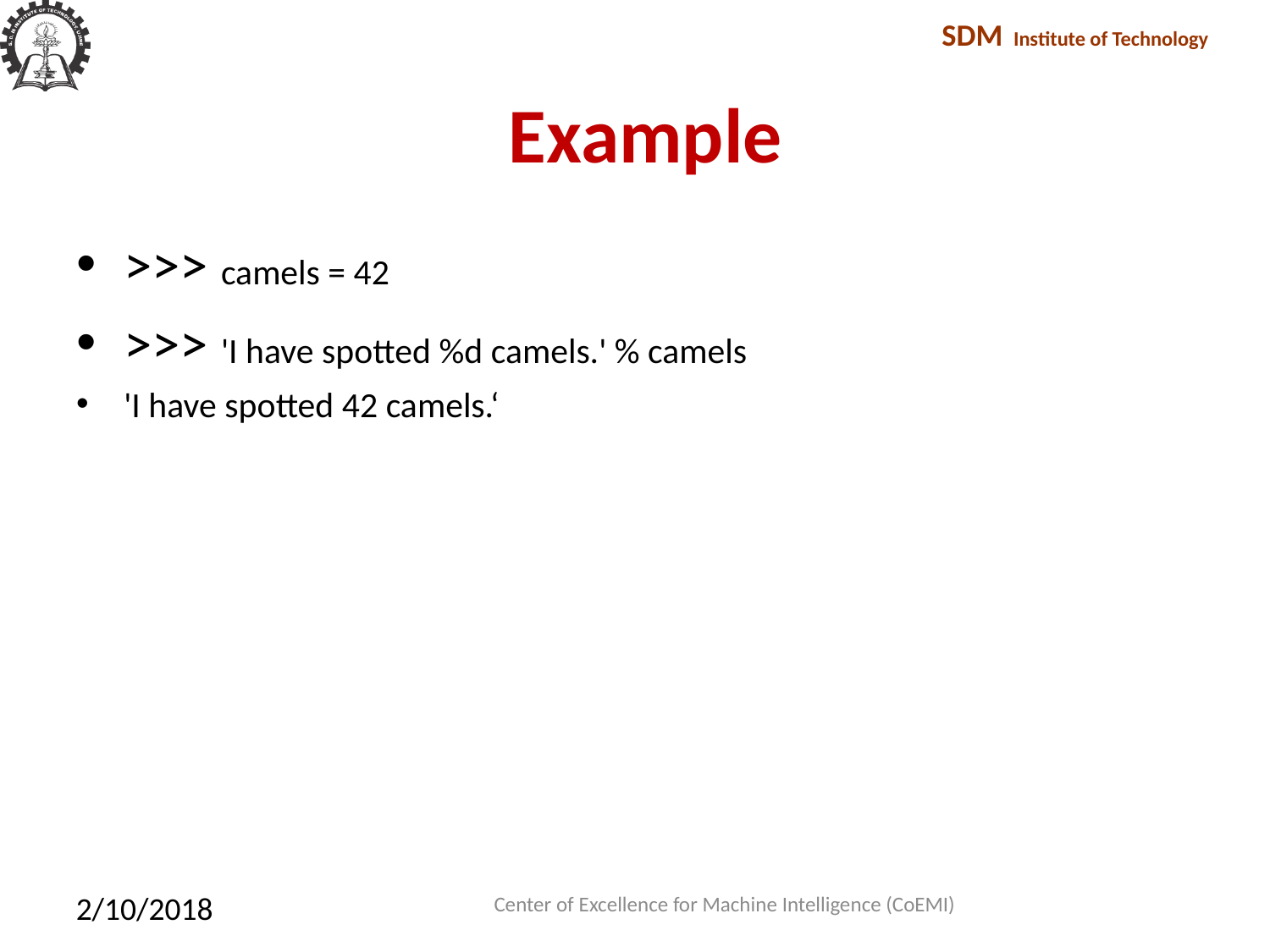

# Example
>>> camels = 42
>>> 'I have spotted %d camels.' % camels
'I have spotted 42 camels.‘

Center of Excellence for Machine Intelligence (CoEMI)
2/10/2018